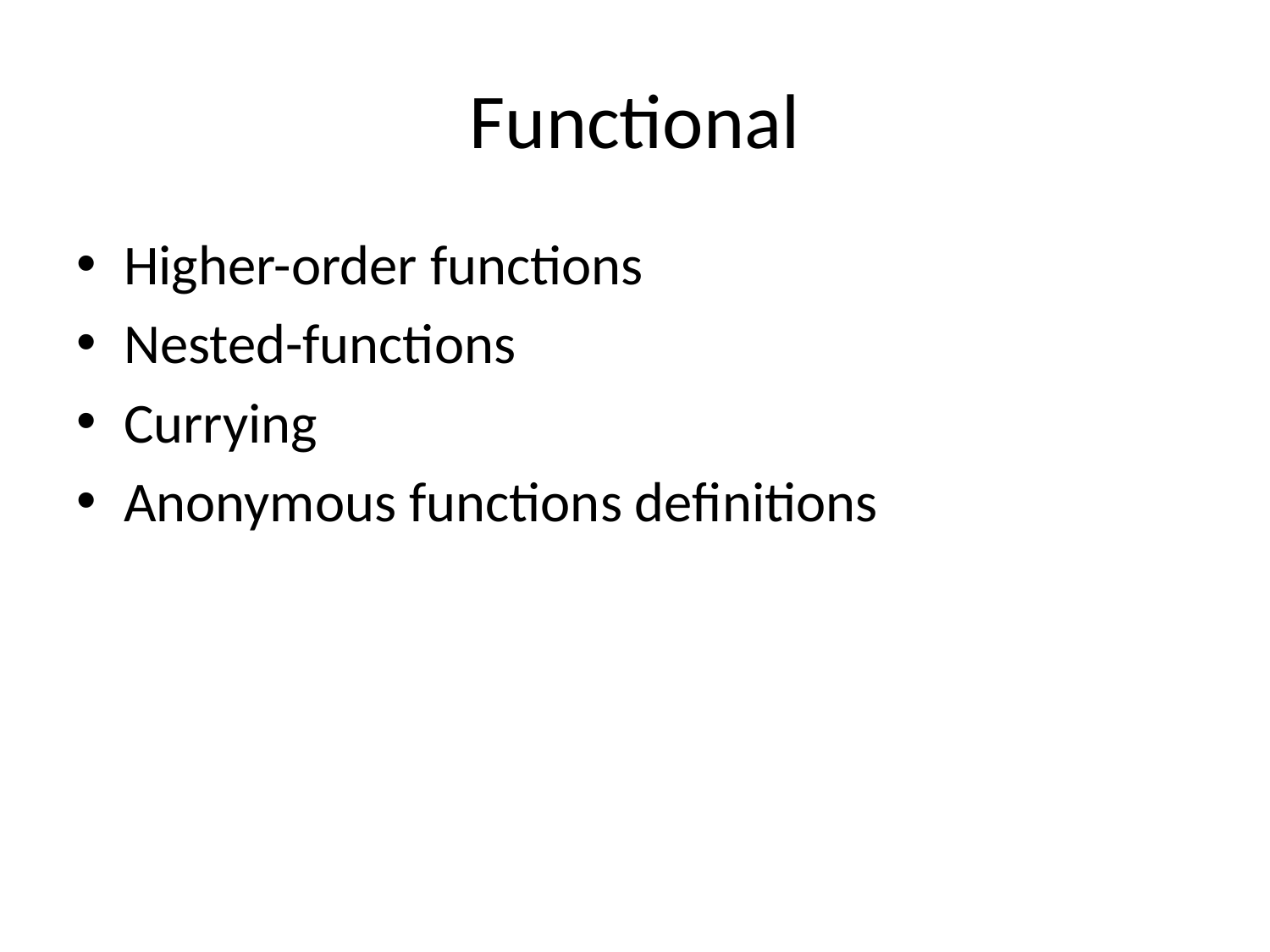

# Functional
Higher-order functions
Nested-functions
Currying
Anonymous functions definitions